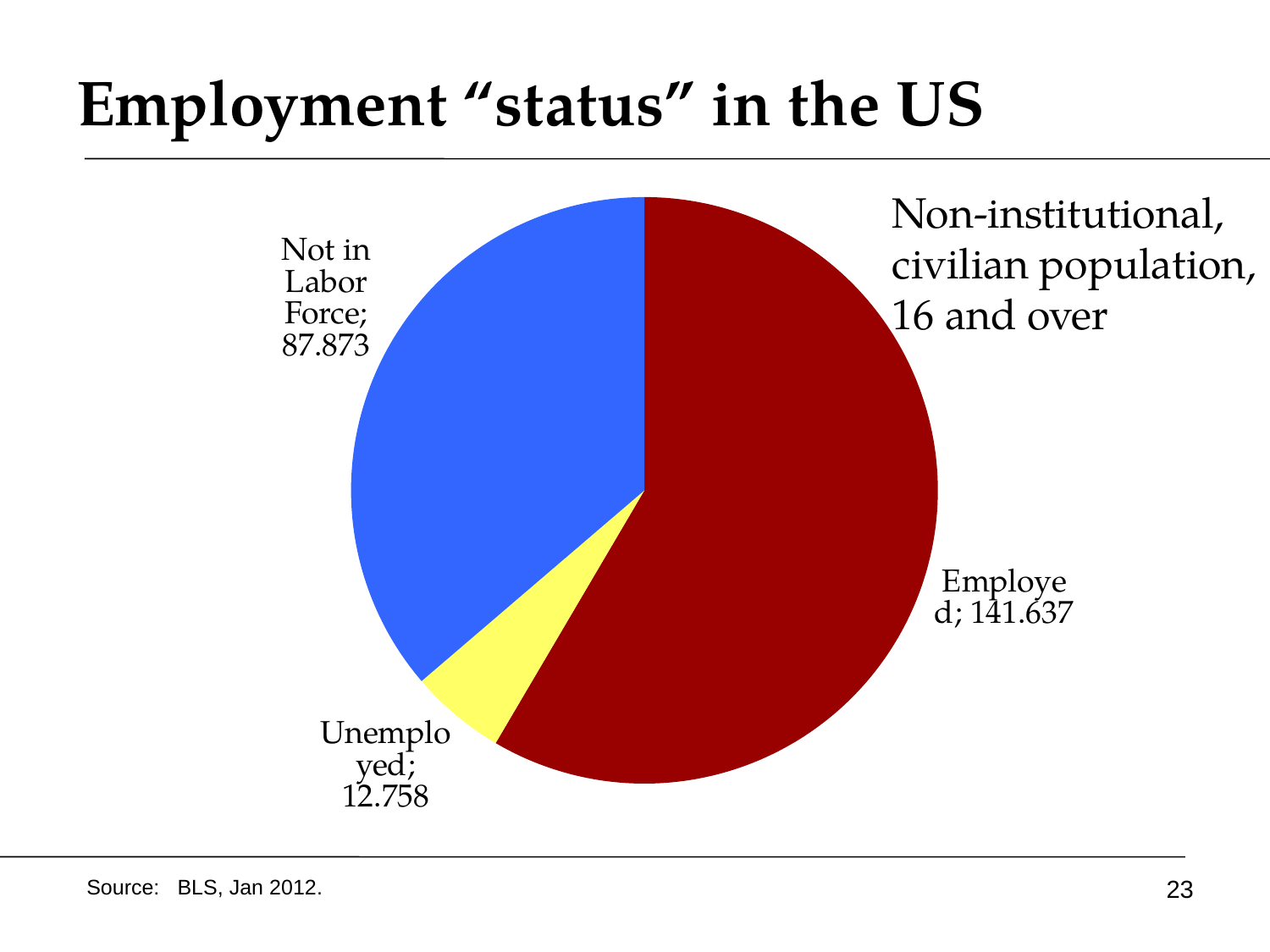

# Employment “status” in the US

### Chart

| Category | Number |
|---|---|
| Employed | 141.637 |
| Unemployed | 12.758000000000001 |
| Not in Labor Force | 87.87299999999995 |
Non-institutional, civilian population, 16 and over
23
Source:   BLS, Jan 2012.